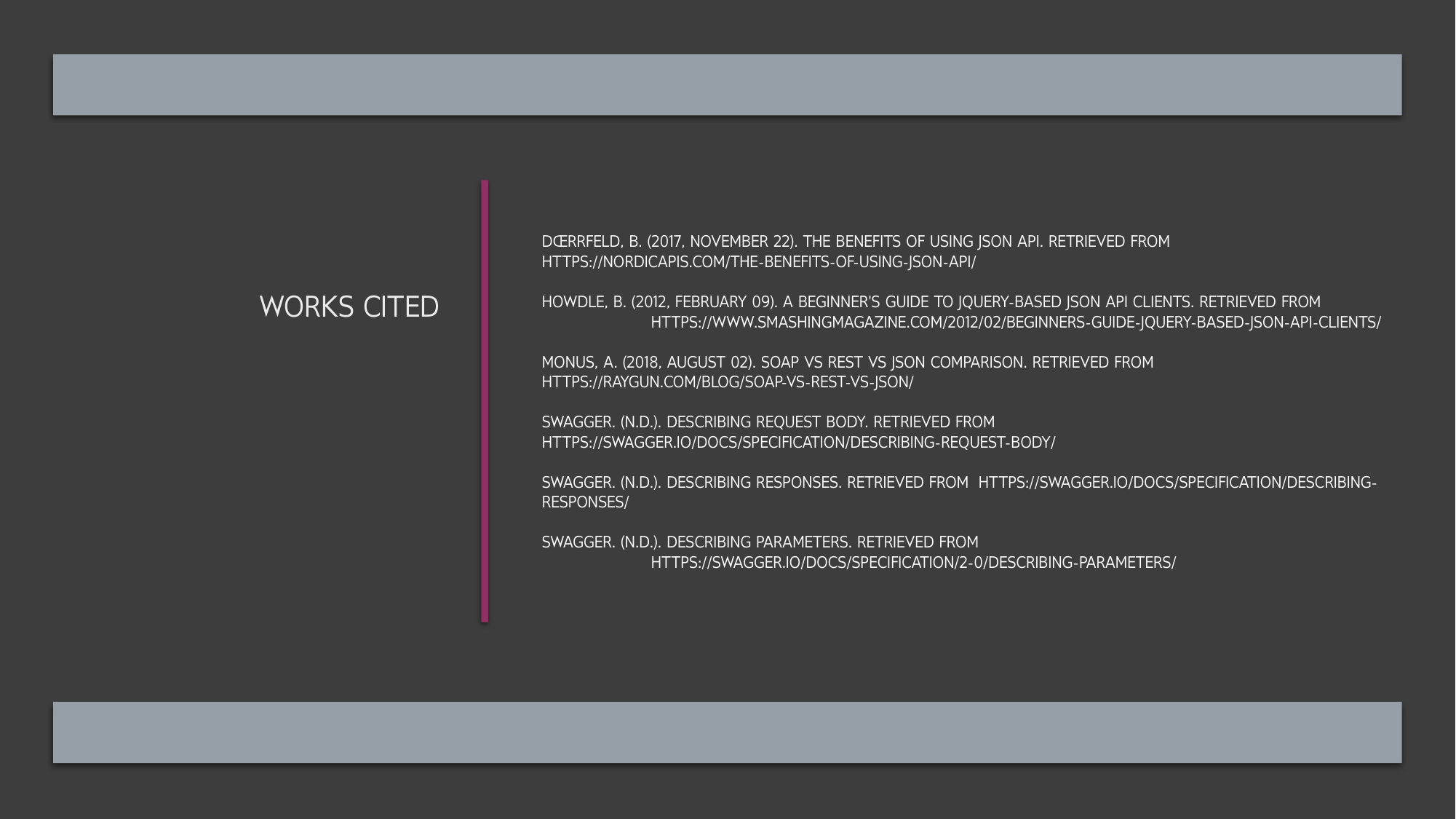

Works cited
# Doerrfeld, B. (2017, November 22). The Benefits of Using JSON API. Retrieved from 	https://nordicapis.com/the-benefits-of-using-json-api/ Howdle, B. (2012, February 09). A Beginner's Guide To jQuery-Based JSON API Clients. Retrieved from https://www.smashingmagazine.com/2012/02/beginners-guide-jquery-based-json-api-clients/ Monus, A. (2018, August 02). SOAP vs REST vs JSON comparison. Retrieved from 	https://raygun.com/blog/soap-vs-rest-vs-json/ Swagger. (n.d.). Describing Request Body. Retrieved from 	https://swagger.io/docs/specification/describing-request-body/ Swagger. (n.d.). Describing Responses. Retrieved from 	https://swagger.io/docs/specification/describing-responses/ Swagger. (n.d.). Describing Parameters. Retrieved from https://swagger.io/docs/specification/2-0/describing-parameters/